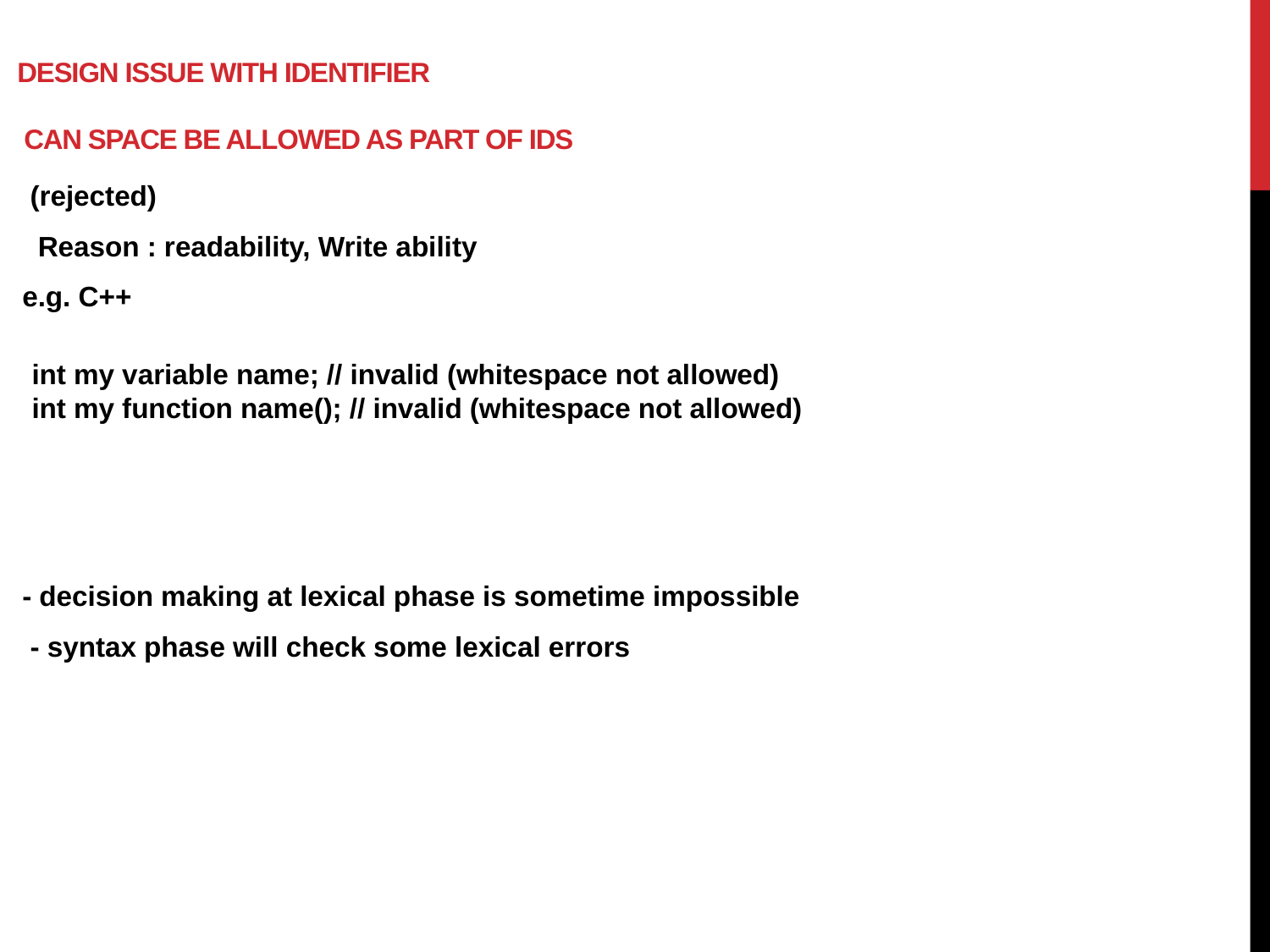

# design issue with identifier Can space be allowed as part of ids
 (rejected)
  Reason : readability, Write ability
e.g. C++

- decision making at lexical phase is sometime impossible
 - syntax phase will check some lexical errors

int my variable name; // invalid (whitespace not allowed)
int my function name(); // invalid (whitespace not allowed)